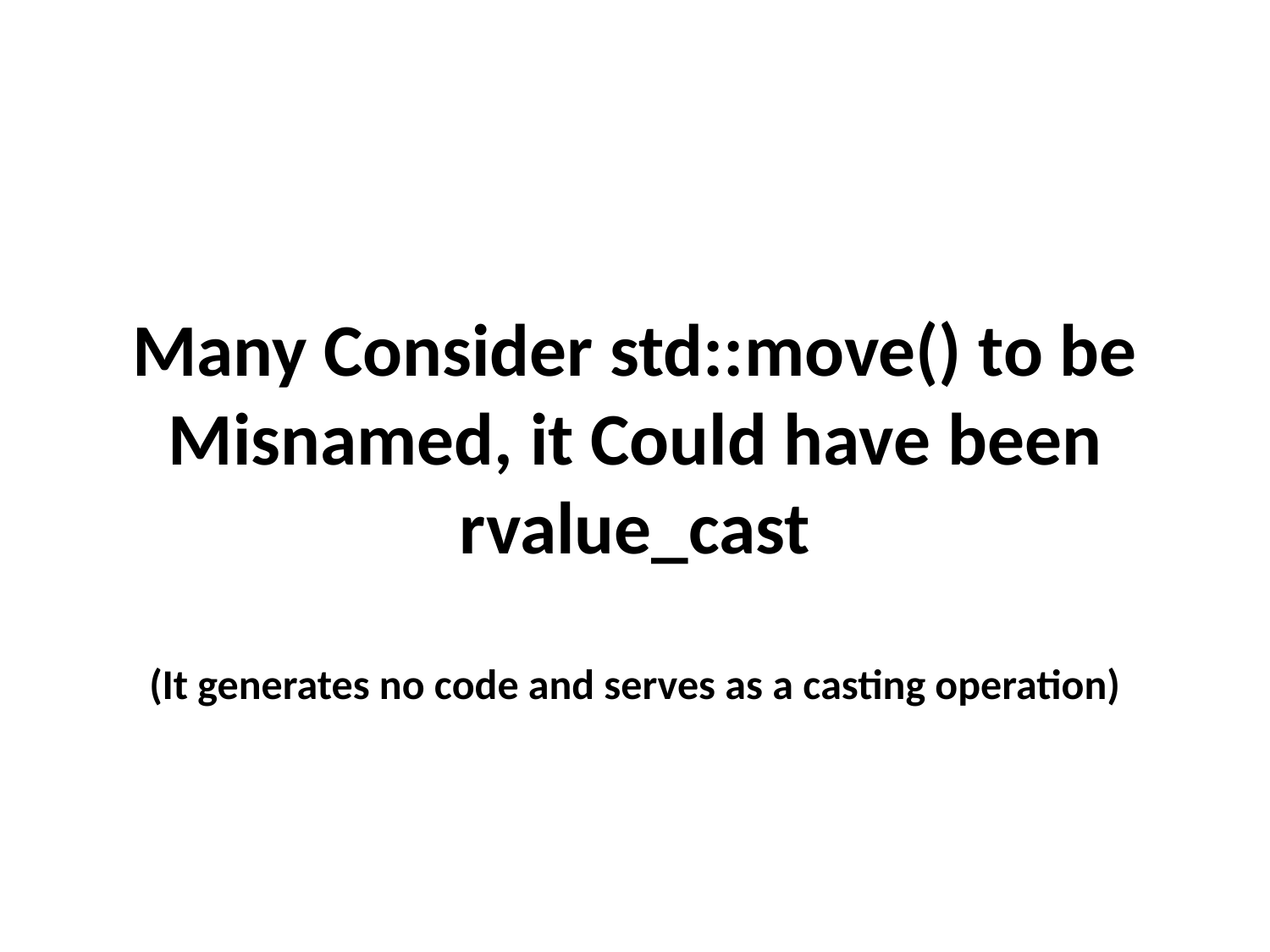

# Many Consider std::move() to be Misnamed, it Could have been rvalue_cast (It generates no code and serves as a casting operation)